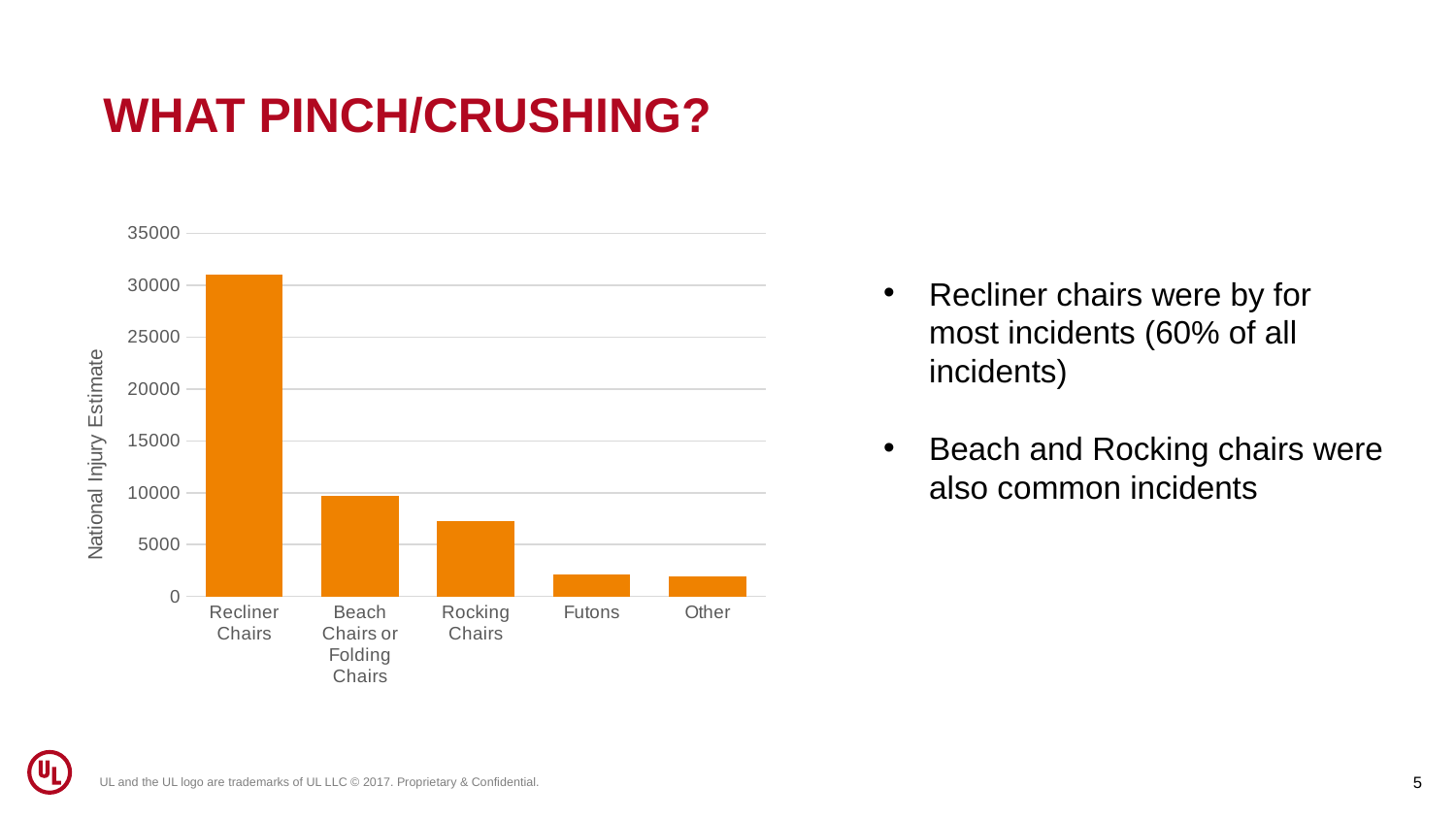

What PINCH/Crushing?

### Chart

| Category | weight |
|---|---|
| Recliner Chairs | 31084.8648 |
| Beach Chairs or Folding Chairs | 9698.64969999999 |
| Rocking Chairs | 7283.18779999999 |
| Futons | 2134.0087 |
| Other | 1966.9633999999887 |
Recliner chairs were by for most incidents (60% of all incidents)

Beach and Rocking chairs were also common incidents
UL and the UL logo are trademarks of UL LLC © 2017. Proprietary & Confidential.
5